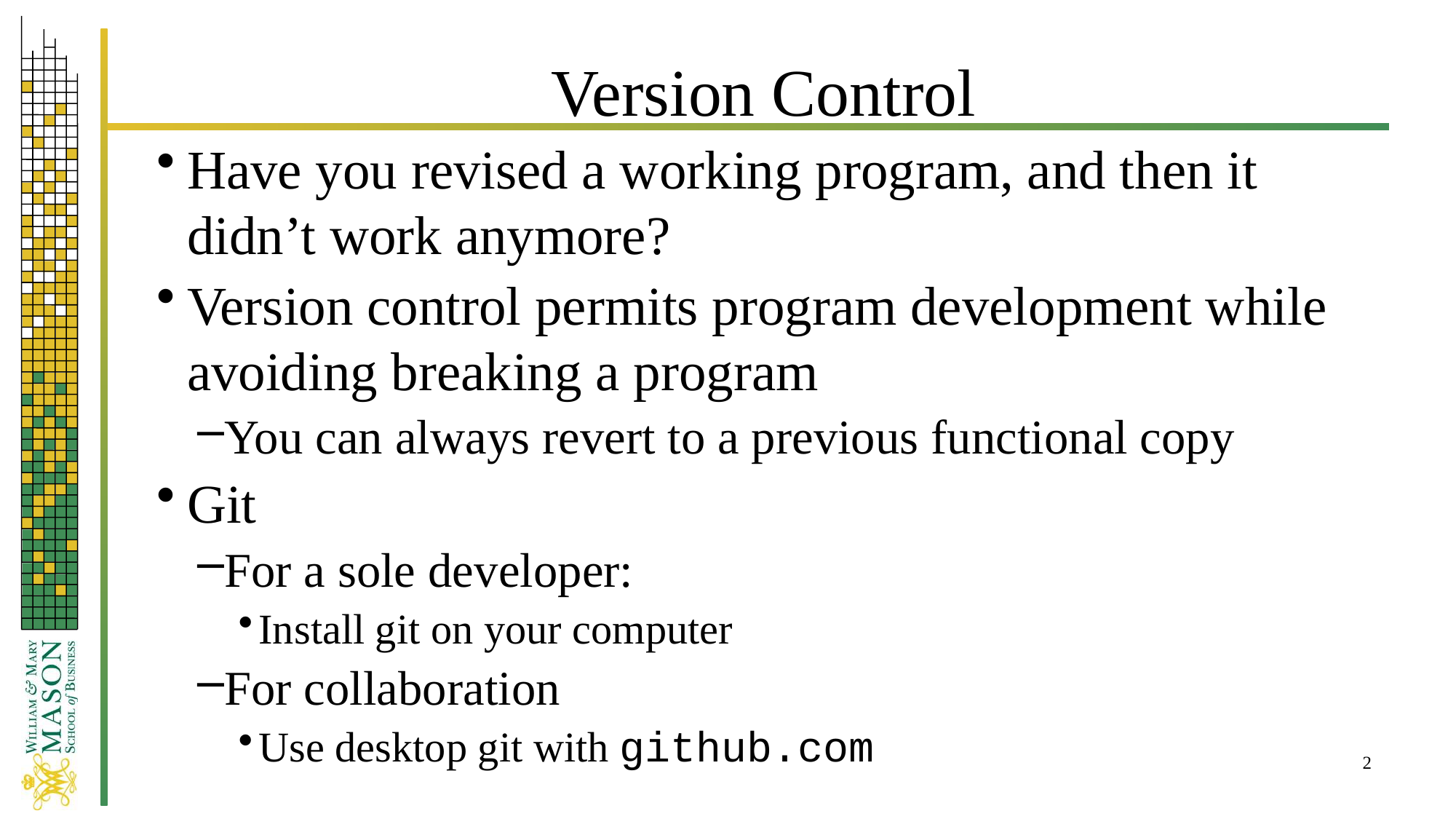

# Version Control
Have you revised a working program, and then it didn’t work anymore?
Version control permits program development while avoiding breaking a program
You can always revert to a previous functional copy
Git
For a sole developer:
Install git on your computer
For collaboration
Use desktop git with github.com
2